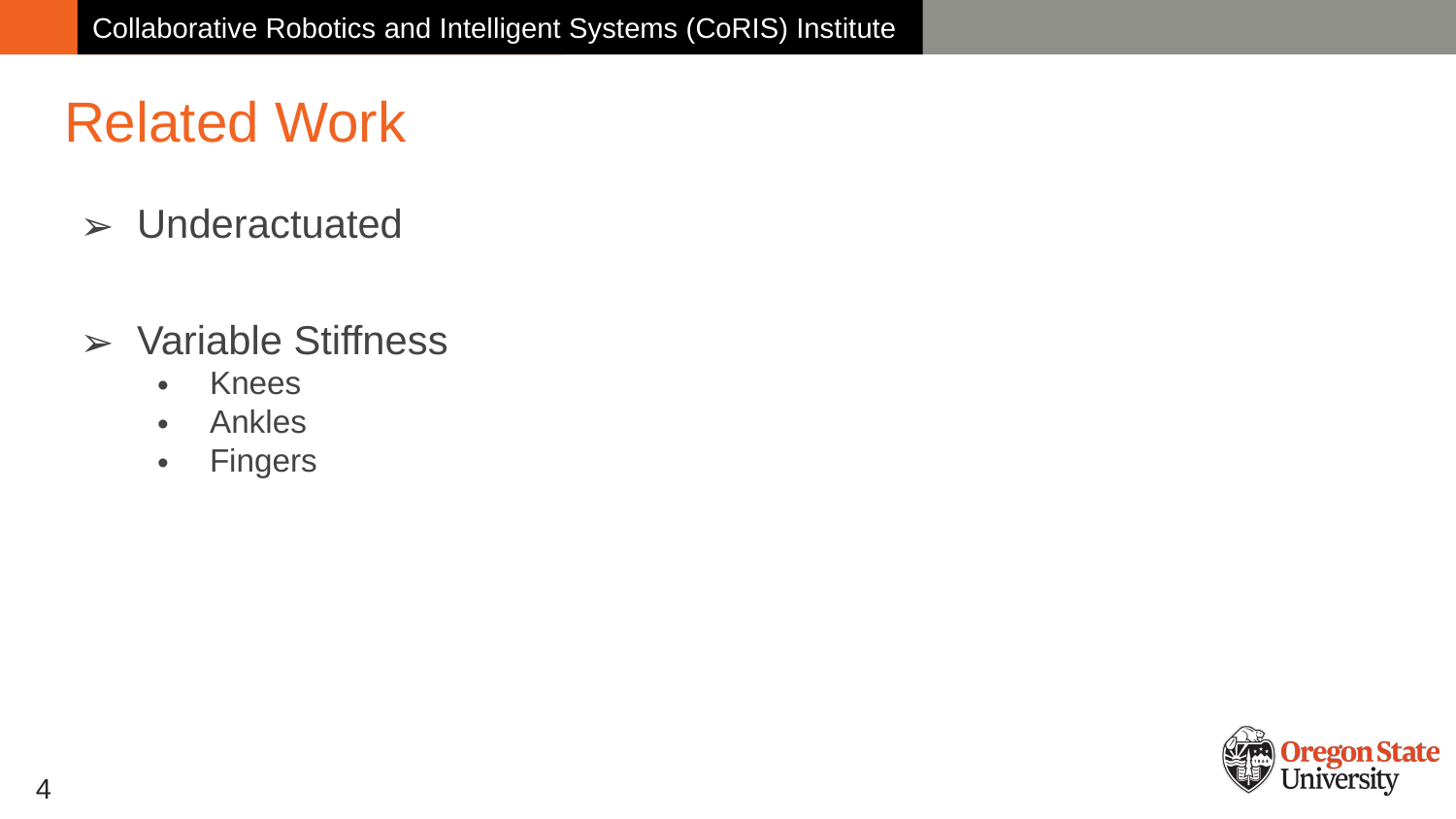

# Related Work
Underactuated

Variable Stiffness
Knees
Ankles
Fingers

4